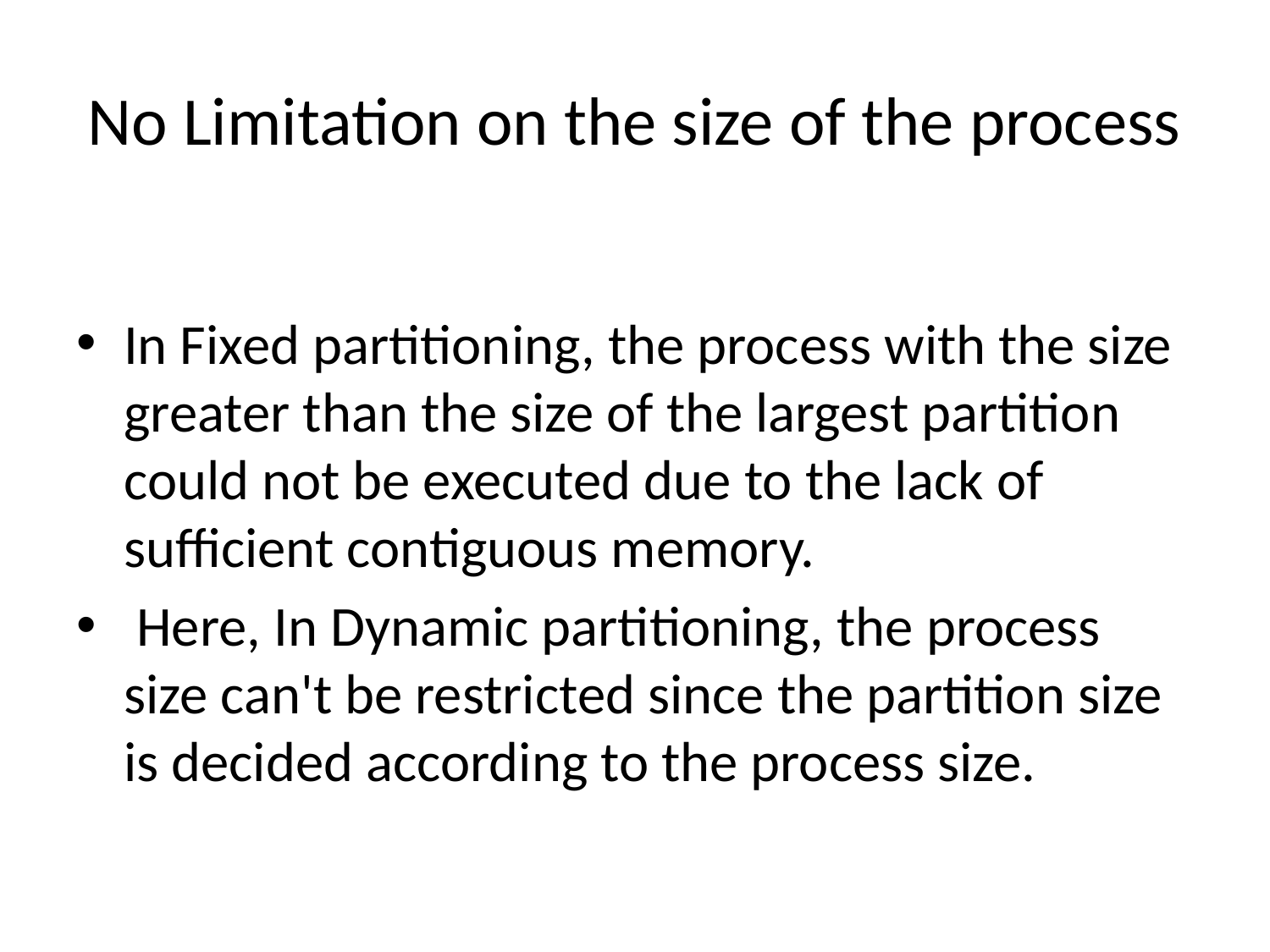

# No Limitation on the size of the process

In Fixed partitioning, the process with the size greater than the size of the largest partition could not be executed due to the lack of sufficient contiguous memory.
 Here, In Dynamic partitioning, the process size can't be restricted since the partition size is decided according to the process size.